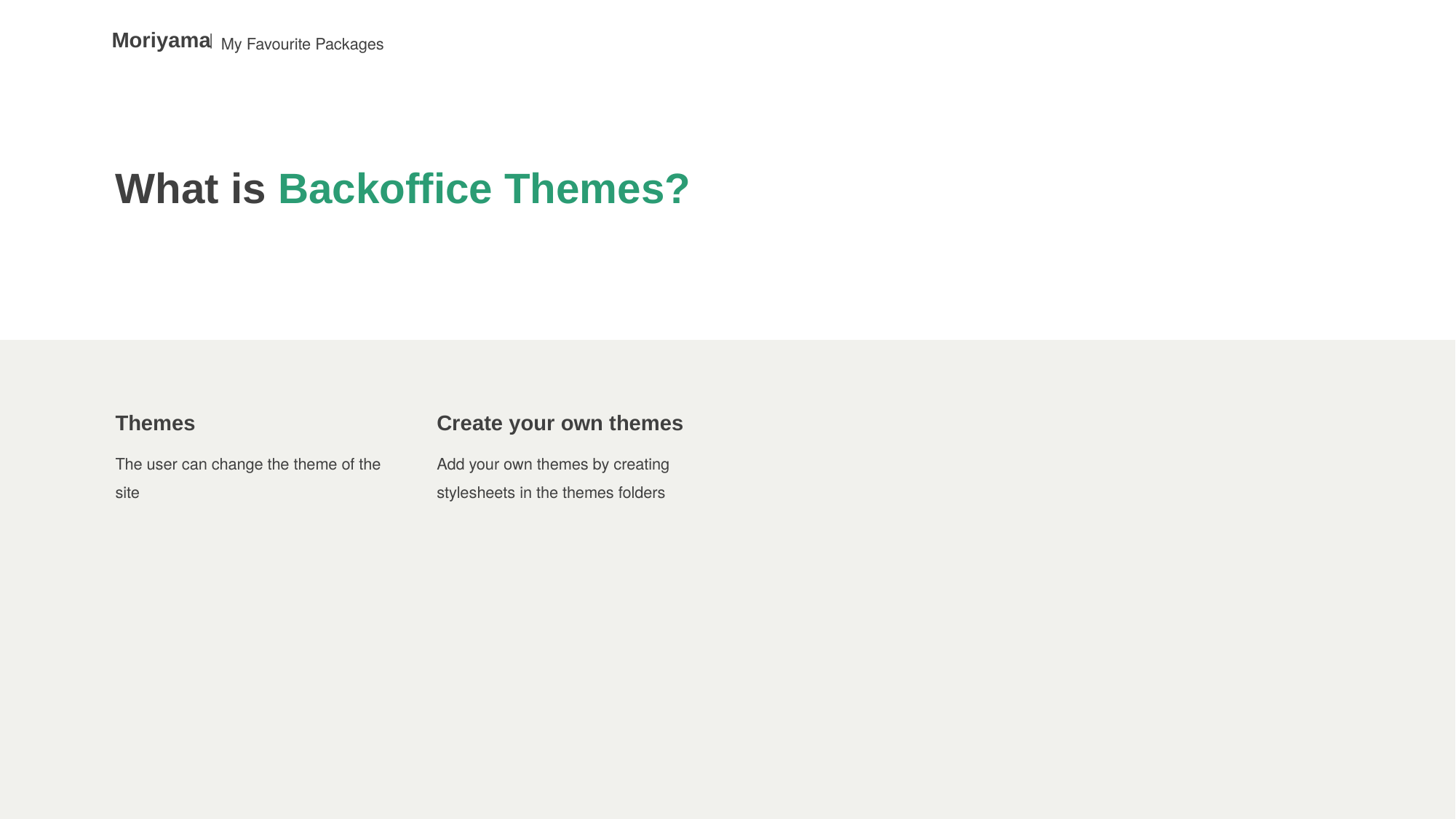

My Favourite Packages

# What is Backoffice Themes?
Themes
Create your own themes

The user can change the theme of the site
Add your own themes by creating stylesheets in the themes folders